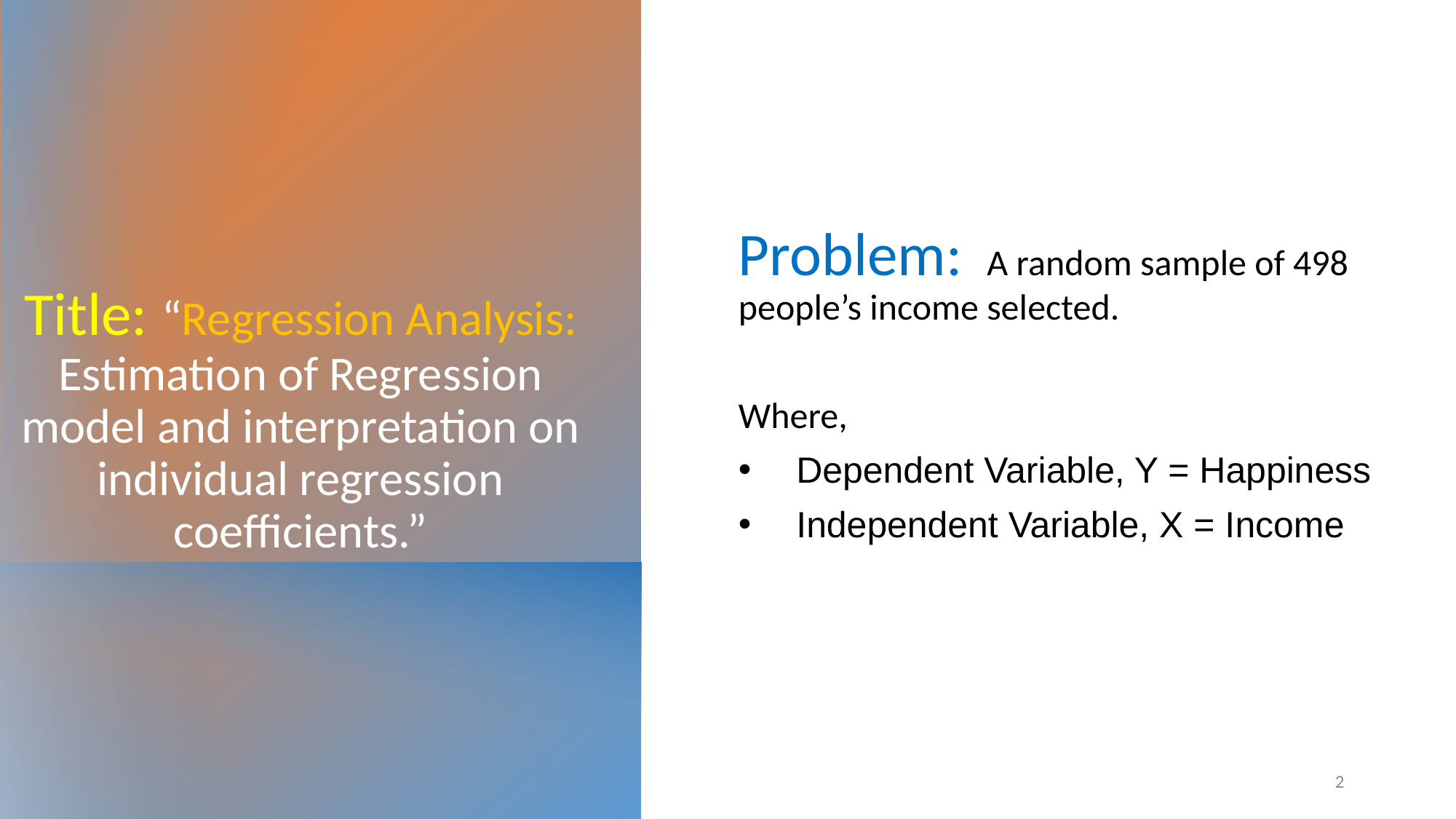

Problem:   A random sample of 498 people’s income selected.

Where,
   Dependent Variable, Y = Happiness
   Independent Variable, X = Income
# Title: “Regression Analysis: Estimation of Regression model and interpretation on individual regression coefficients.”

2